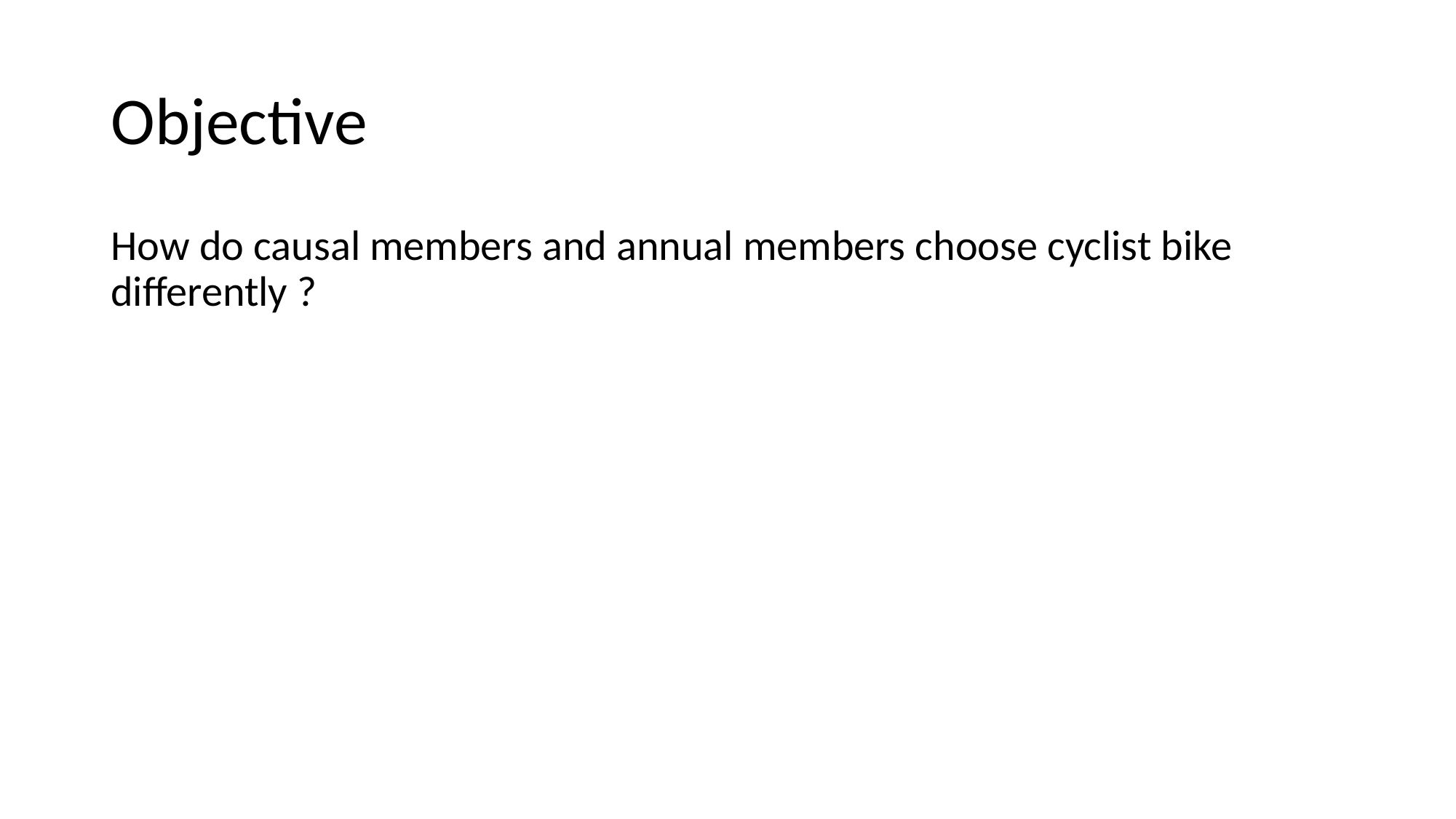

# Objective
How do causal members and annual members choose cyclist bike differently ?